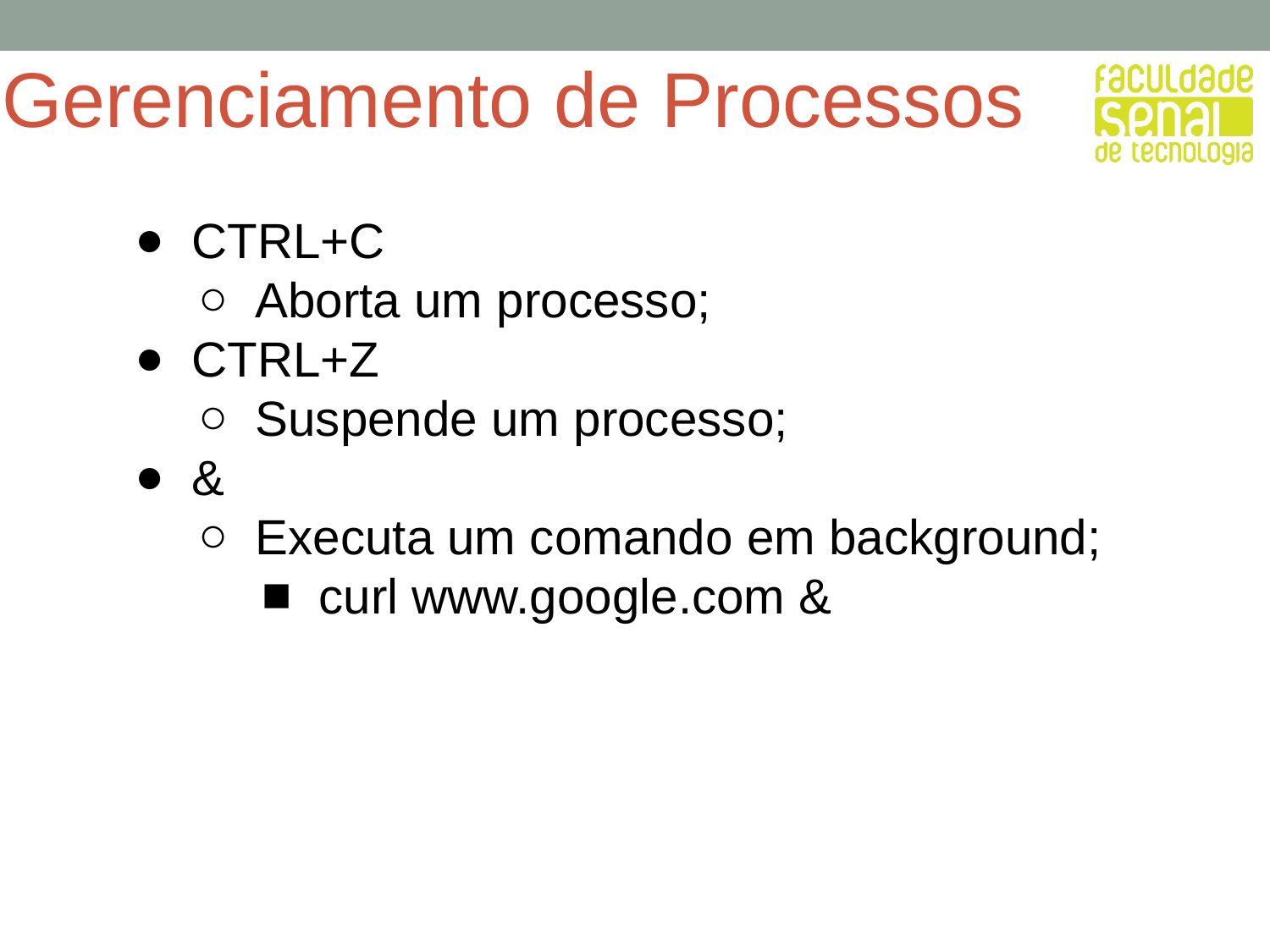

# Gerenciamento de Processos
CTRL+C
Aborta um processo;
CTRL+Z
Suspende um processo;
&
Executa um comando em background;
curl www.google.com &